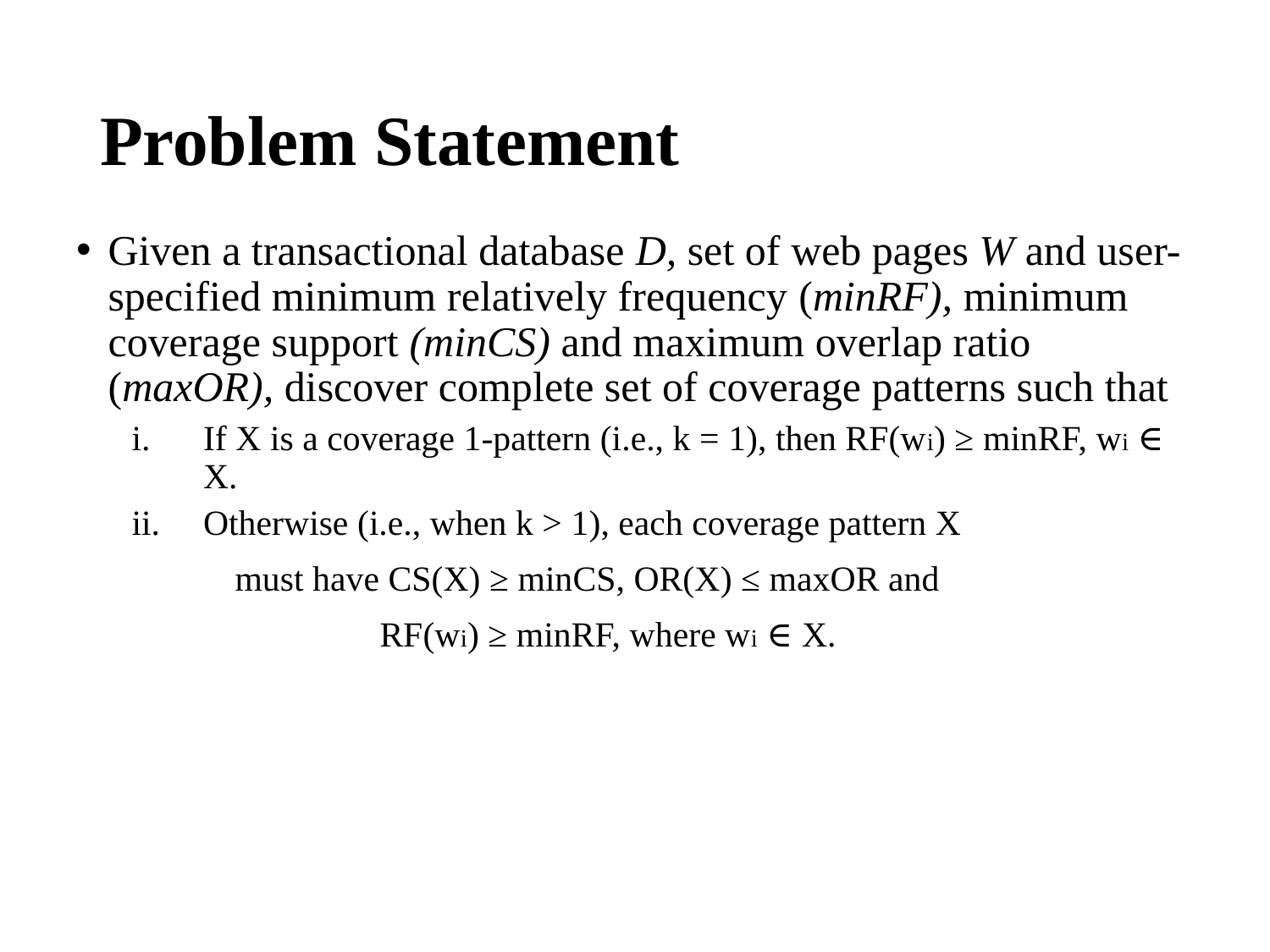

# Problem Statement
Given a transactional database D, set of web pages W and user-specified minimum relatively frequency (minRF), minimum coverage support (minCS) and maximum overlap ratio (maxOR), discover complete set of coverage patterns such that
If X is a coverage 1-pattern (i.e., k = 1), then RF(wi) ≥ minRF, wi ∈ X.
Otherwise (i.e., when k > 1), each coverage pattern X
      	must have CS(X) ≥ minCS, OR(X) ≤ maxOR and
    		  RF(wi) ≥ minRF, where wi ∈ X.